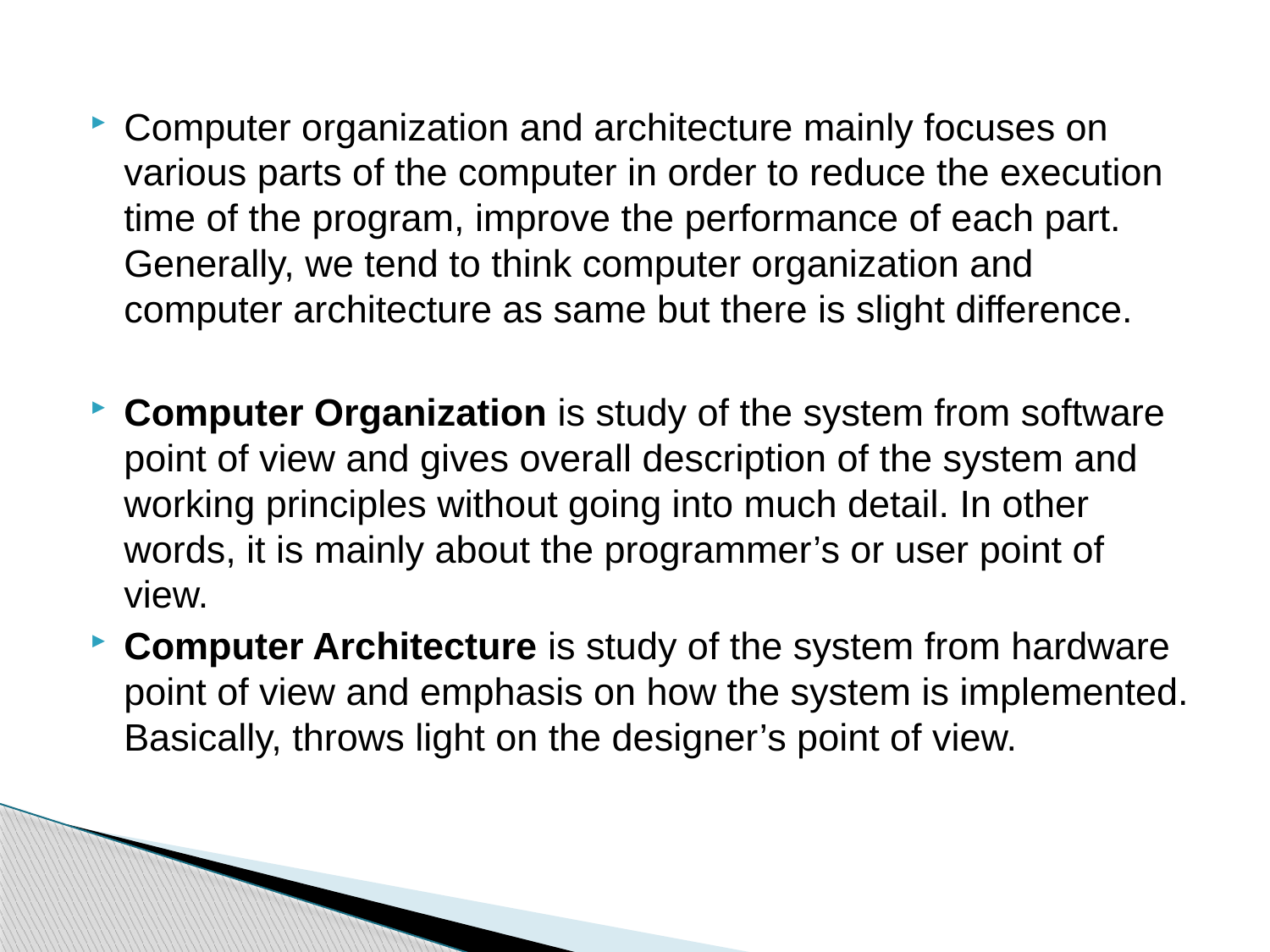

#
Computer organization and architecture mainly focuses on various parts of the computer in order to reduce the execution time of the program, improve the performance of each part. Generally, we tend to think computer organization and computer architecture as same but there is slight difference.

Computer Organization is study of the system from software point of view and gives overall description of the system and working principles without going into much detail. In other words, it is mainly about the programmer’s or user point of view.
Computer Architecture is study of the system from hardware point of view and emphasis on how the system is implemented. Basically, throws light on the designer’s point of view.